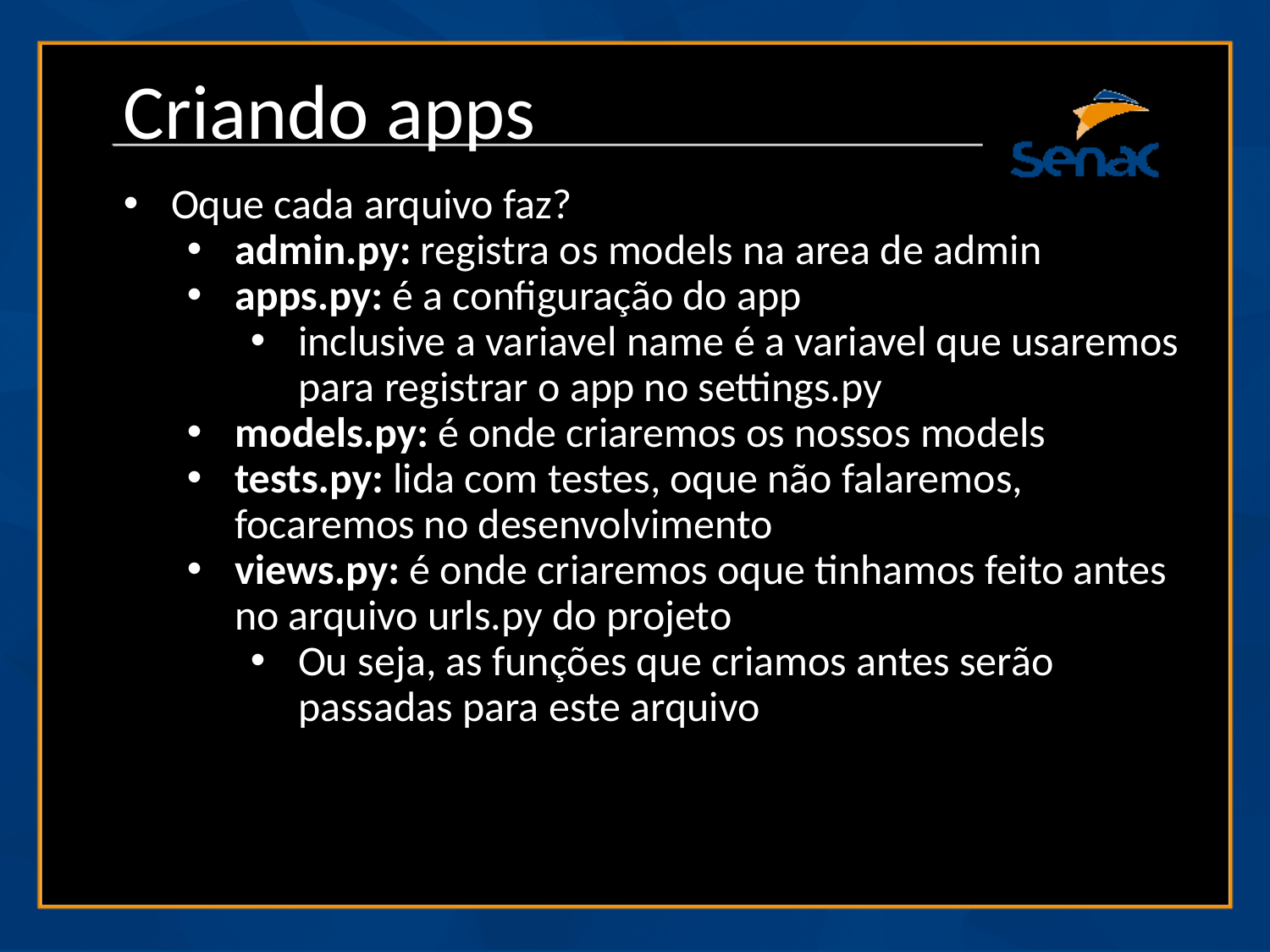

# ‘
Criando apps

Oque cada arquivo faz?
admin.py: registra os models na area de admin
apps.py: é a configuração do app
inclusive a variavel name é a variavel que usaremos para registrar o app no settings.py
models.py: é onde criaremos os nossos models
tests.py: lida com testes, oque não falaremos, focaremos no desenvolvimento
views.py: é onde criaremos oque tinhamos feito antes no arquivo urls.py do projeto
Ou seja, as funções que criamos antes serão passadas para este arquivo